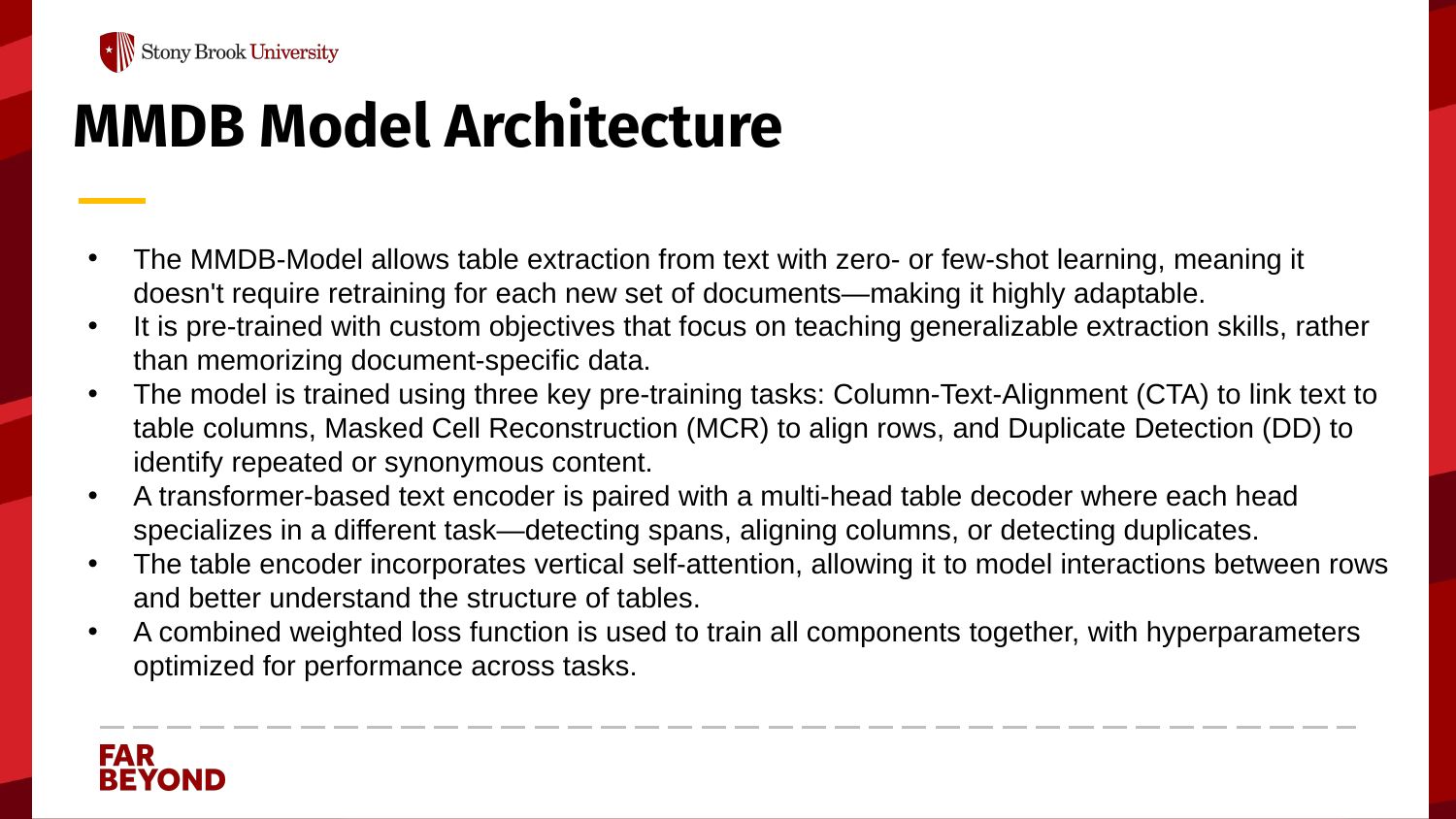

# MMDB Model Architecture
The MMDB-Model allows table extraction from text with zero- or few-shot learning, meaning it doesn't require retraining for each new set of documents—making it highly adaptable.
It is pre-trained with custom objectives that focus on teaching generalizable extraction skills, rather than memorizing document-specific data.
The model is trained using three key pre-training tasks: Column-Text-Alignment (CTA) to link text to table columns, Masked Cell Reconstruction (MCR) to align rows, and Duplicate Detection (DD) to identify repeated or synonymous content.
A transformer-based text encoder is paired with a multi-head table decoder where each head specializes in a different task—detecting spans, aligning columns, or detecting duplicates.
The table encoder incorporates vertical self-attention, allowing it to model interactions between rows and better understand the structure of tables.
A combined weighted loss function is used to train all components together, with hyperparameters optimized for performance across tasks.